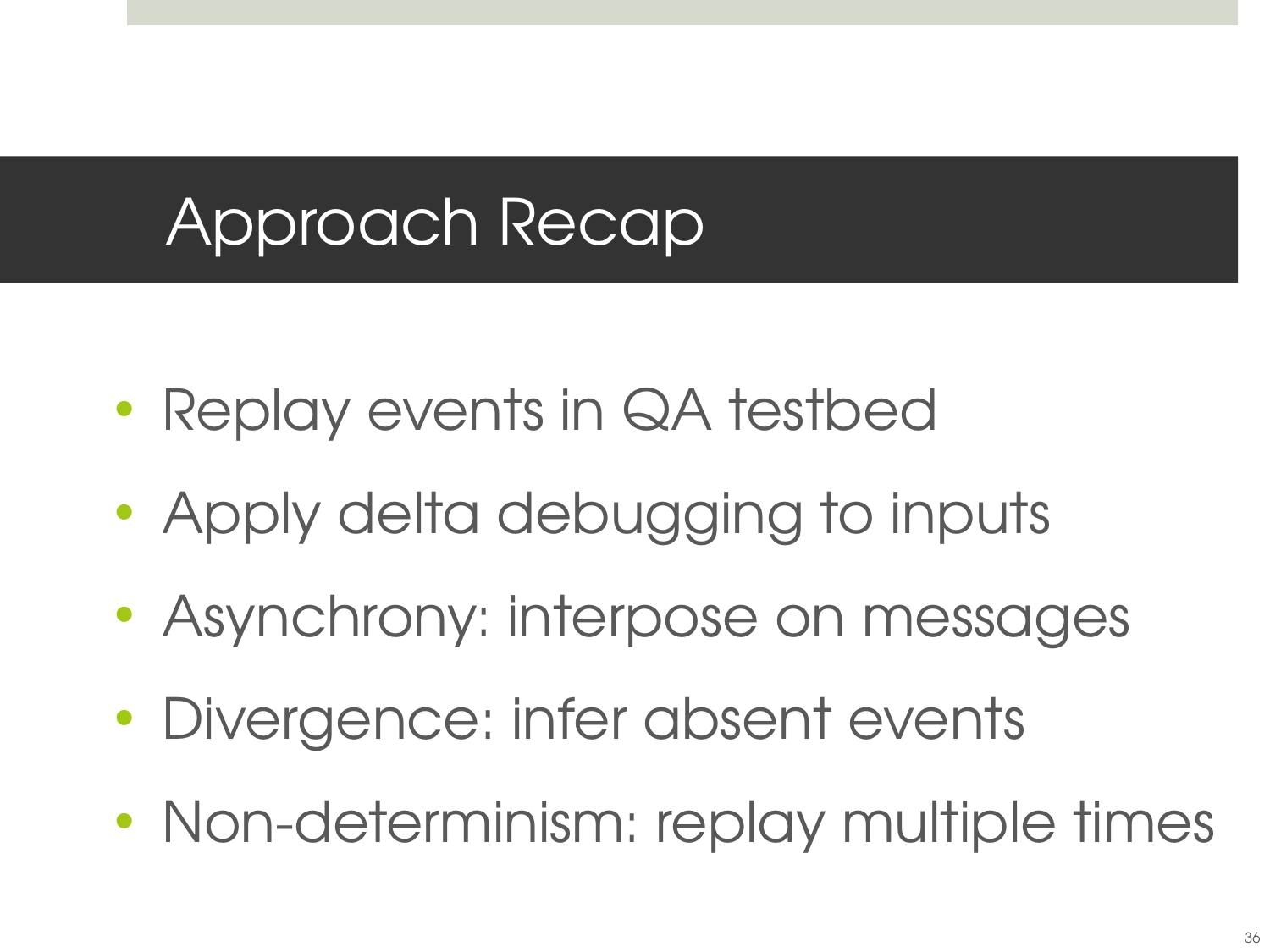

# Approach Recap
Replay events in QA testbed
Apply delta debugging to inputs
Asynchrony: interpose on messages
Divergence: infer absent events
Non-determinism: replay multiple times
36